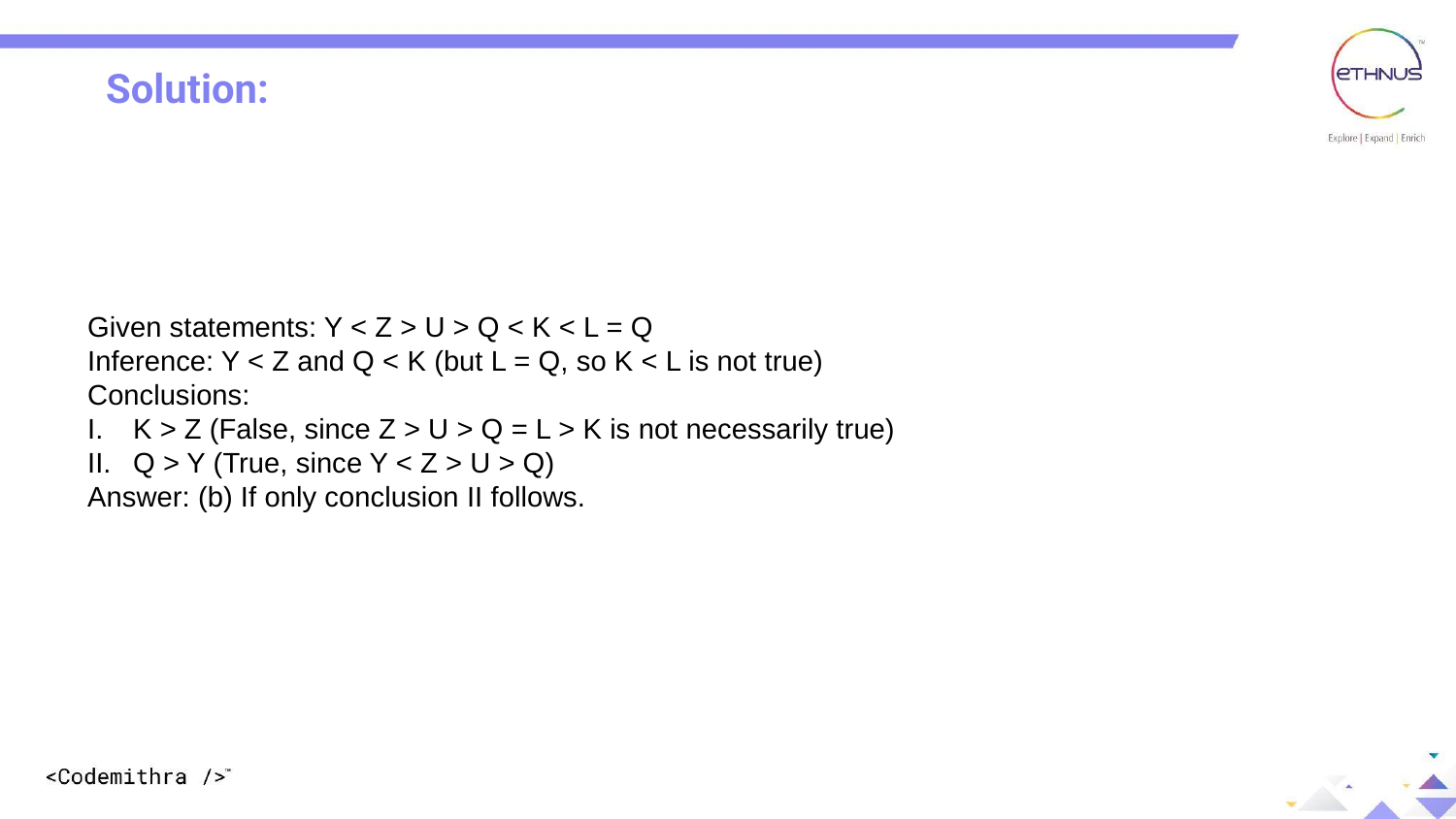

Solution:
Given statements: Y < Z > U > Q < K < L = Q
Inference: Y < Z and Q < K (but L = Q, so K < L is not true)
Conclusions:
K > Z (False, since Z > U > Q = L > K is not necessarily true)
Q > Y (True, since Y < Z > U > Q)
Answer: (b) If only conclusion II follows.